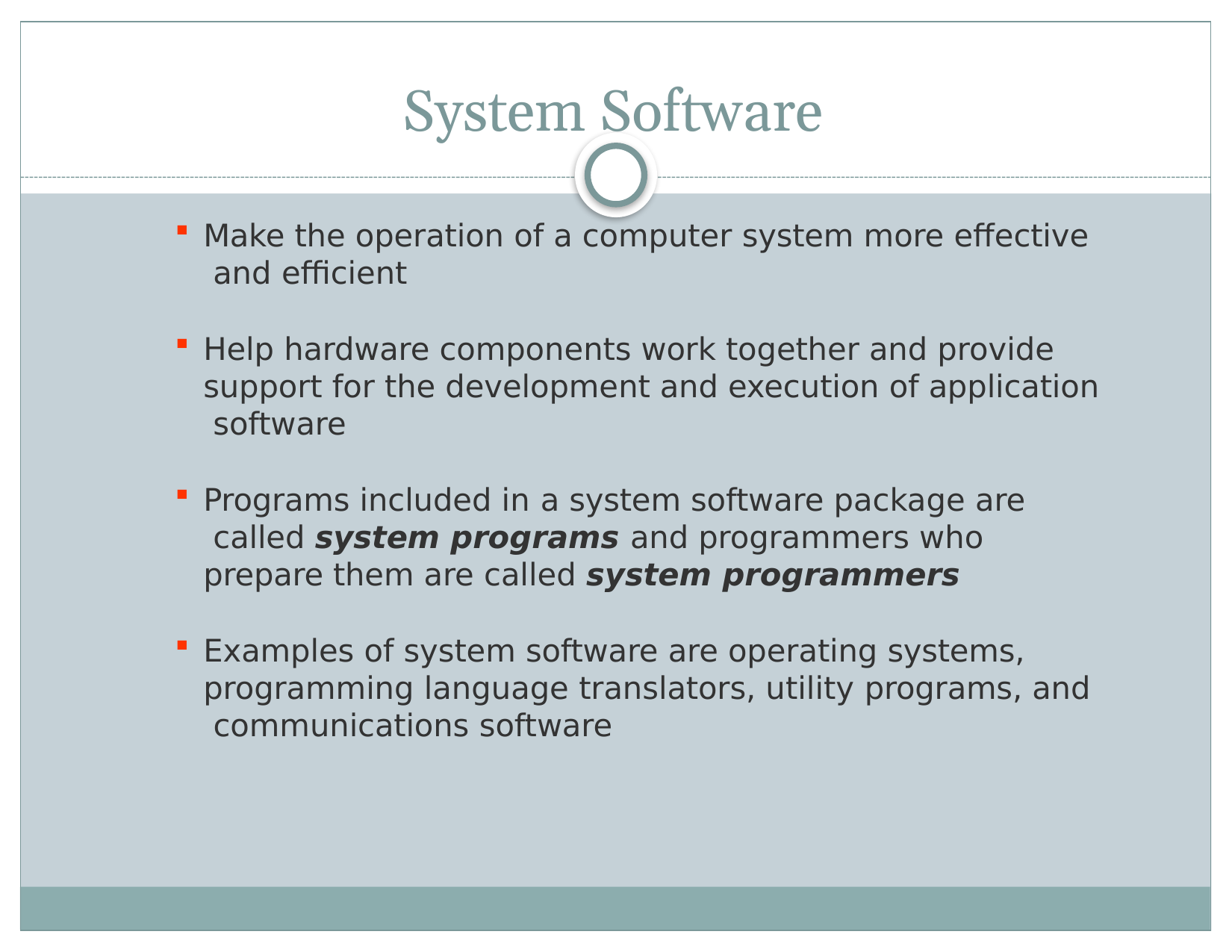

# System Software
Make the operation of a computer system more effective  and efficient

Help hardware components work together and provide  support for the development and execution of application  software

Programs included in a system software package are  called system programs and programmers who  prepare them are called system programmers

Examples of system software are operating systems,  programming language translators, utility programs, and  communications software